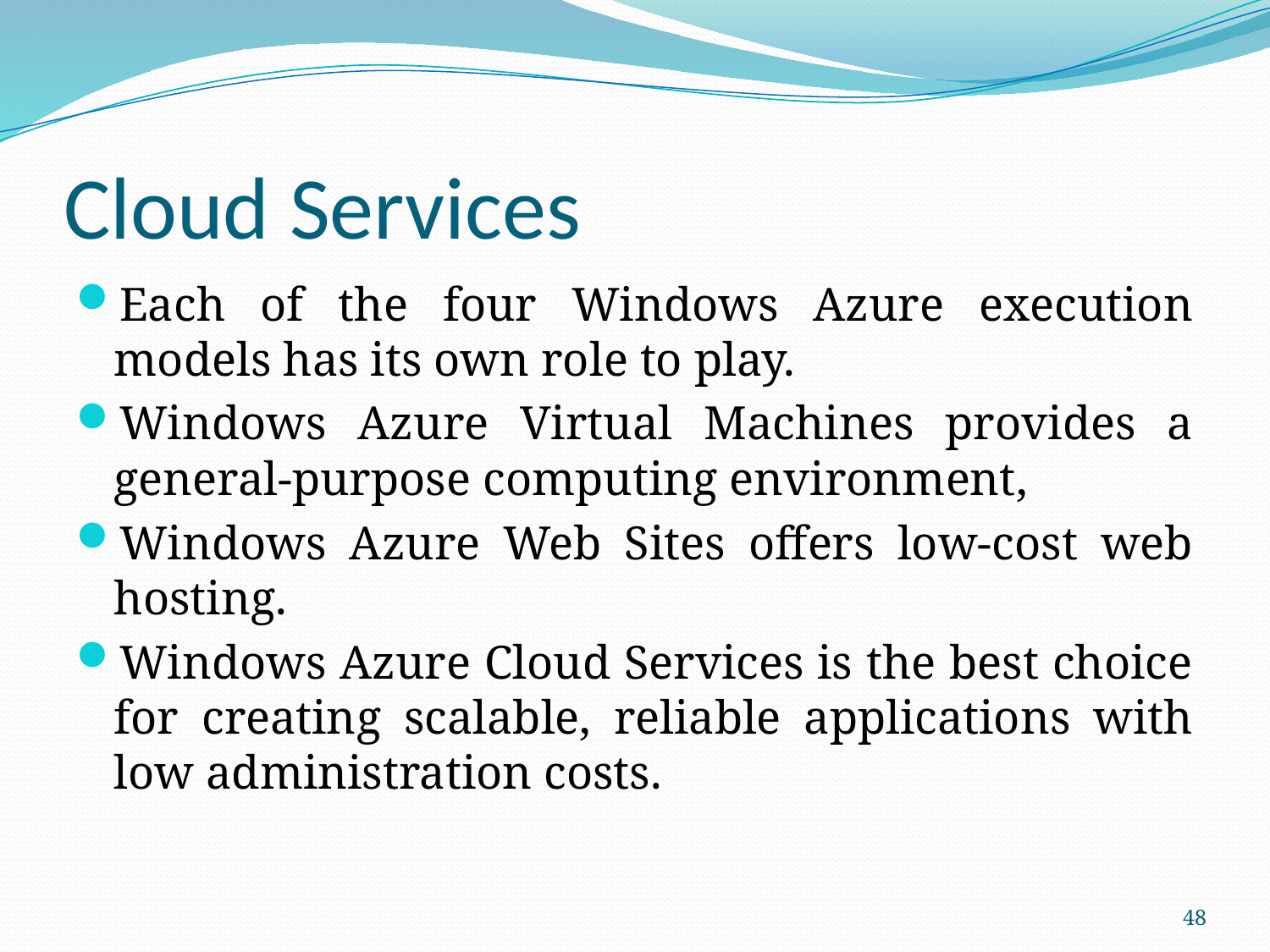

# Cloud Services
Each of the four Windows Azure execution models has its own role to play.
Windows Azure Virtual Machines provides a general-purpose computing environment,
Windows Azure Web Sites offers low-cost web hosting.
Windows Azure Cloud Services is the best choice for creating scalable, reliable applications with low administration costs.

48